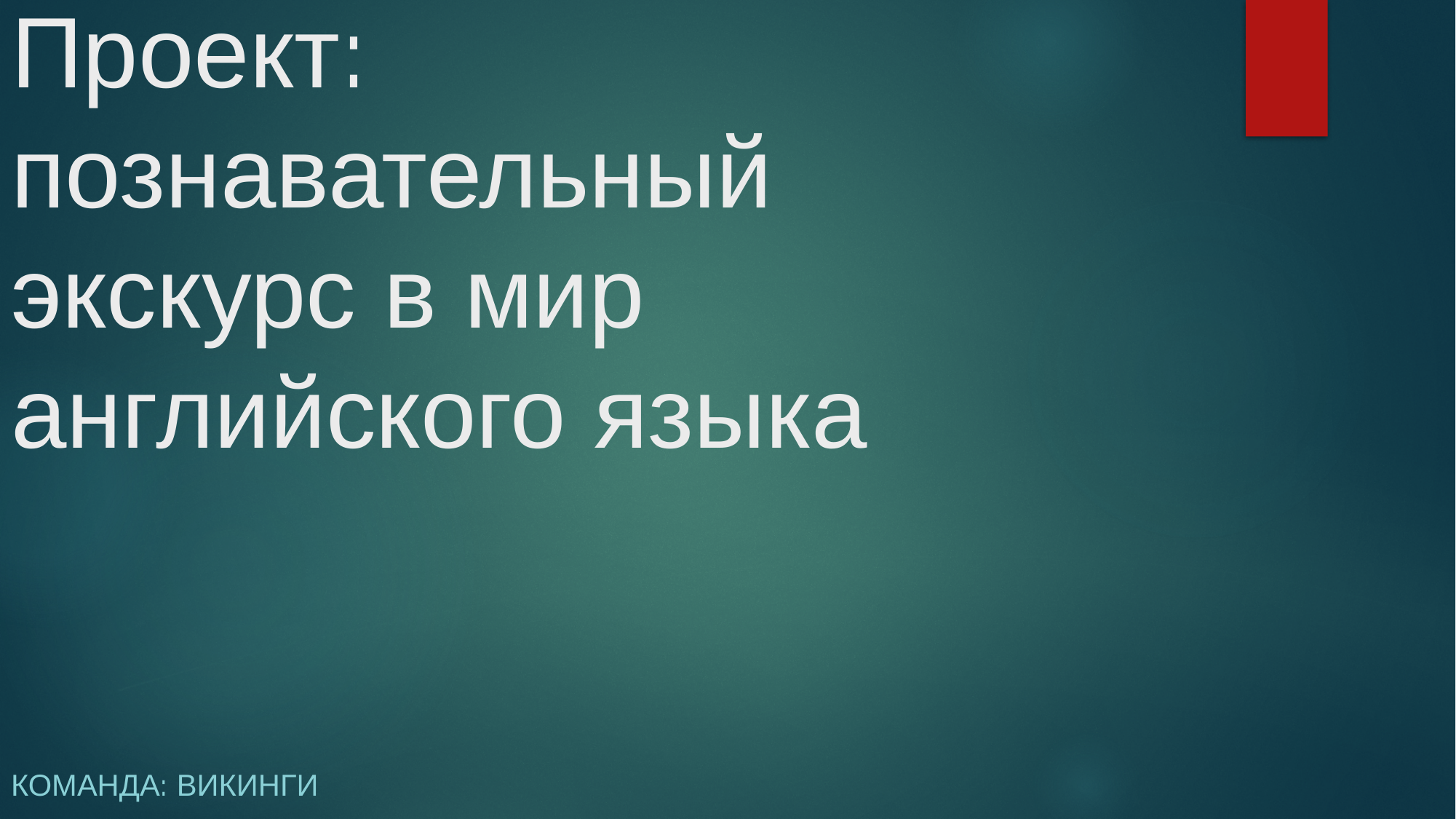

# Проект: познавательный экскурс в мир английского языка
Команда: Викинги